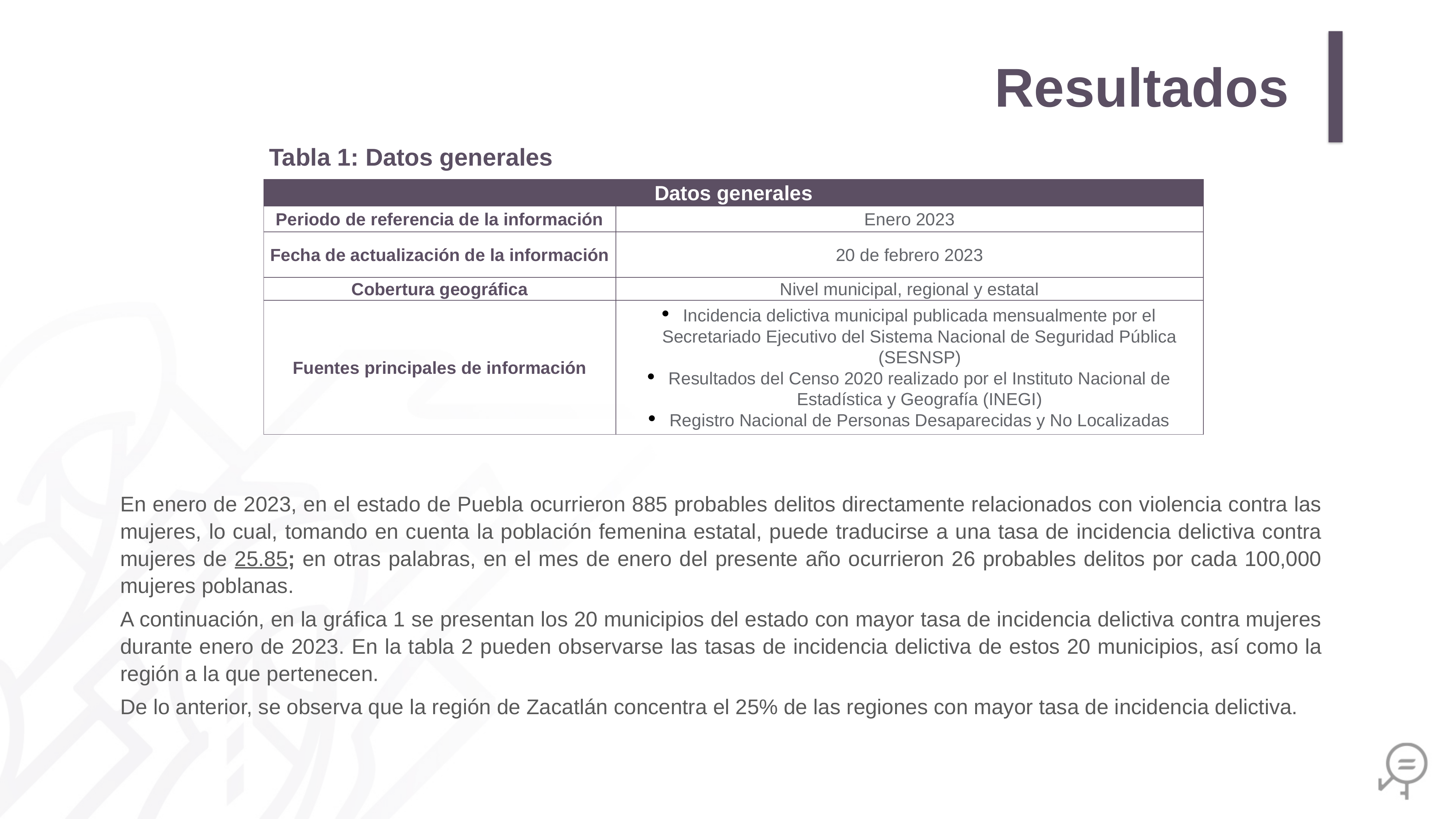

Resultados
Tabla 1: Datos generales
| Datos generales |  |
| --- | --- |
| Periodo de referencia de la información | Enero 2023 |
| Fecha de actualización de la información | 20 de febrero 2023 |
| Cobertura geográfica | Nivel municipal, regional y estatal |
| Fuentes principales de información | Incidencia delictiva municipal publicada mensualmente por el Secretariado Ejecutivo del Sistema Nacional de Seguridad Pública (SESNSP) Resultados del Censo 2020 realizado por el Instituto Nacional de Estadística y Geografía (INEGI) Registro Nacional de Personas Desaparecidas y No Localizadas |
En enero de 2023, en el estado de Puebla ocurrieron 885 probables delitos directamente relacionados con violencia contra las mujeres, lo cual, tomando en cuenta la población femenina estatal, puede traducirse a una tasa de incidencia delictiva contra mujeres de 25.85; en otras palabras, en el mes de enero del presente año ocurrieron 26 probables delitos por cada 100,000 mujeres poblanas.
A continuación, en la gráfica 1 se presentan los 20 municipios del estado con mayor tasa de incidencia delictiva contra mujeres durante enero de 2023. En la tabla 2 pueden observarse las tasas de incidencia delictiva de estos 20 municipios, así como la región a la que pertenecen.
De lo anterior, se observa que la región de Zacatlán concentra el 25% de las regiones con mayor tasa de incidencia delictiva.